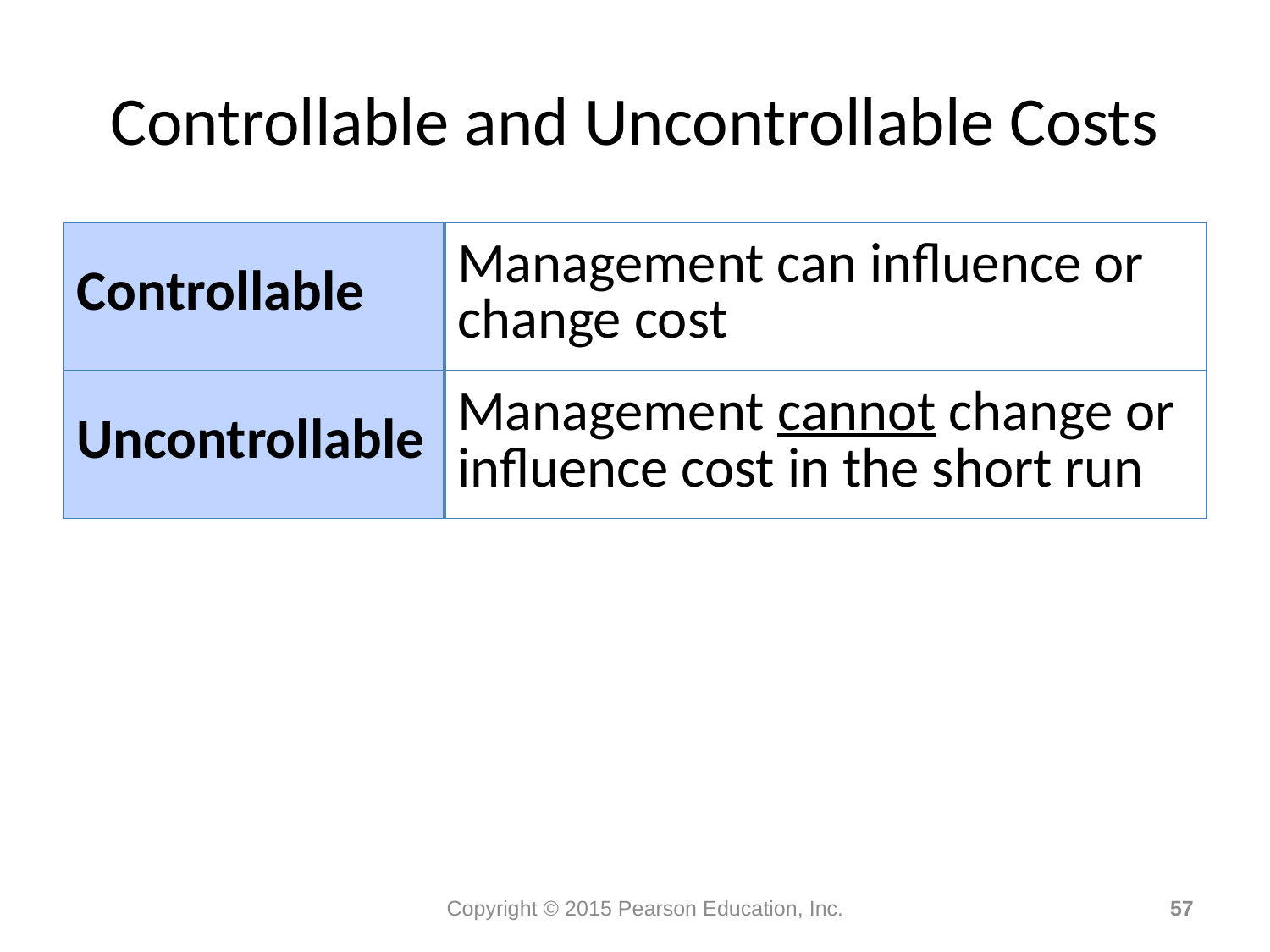

# Controllable and Uncontrollable Costs
| Controllable | Management can influence or change cost |
| --- | --- |
| Uncontrollable | Management cannot change or influence cost in the short run |
Copyright © 2015 Pearson Education, Inc.
57